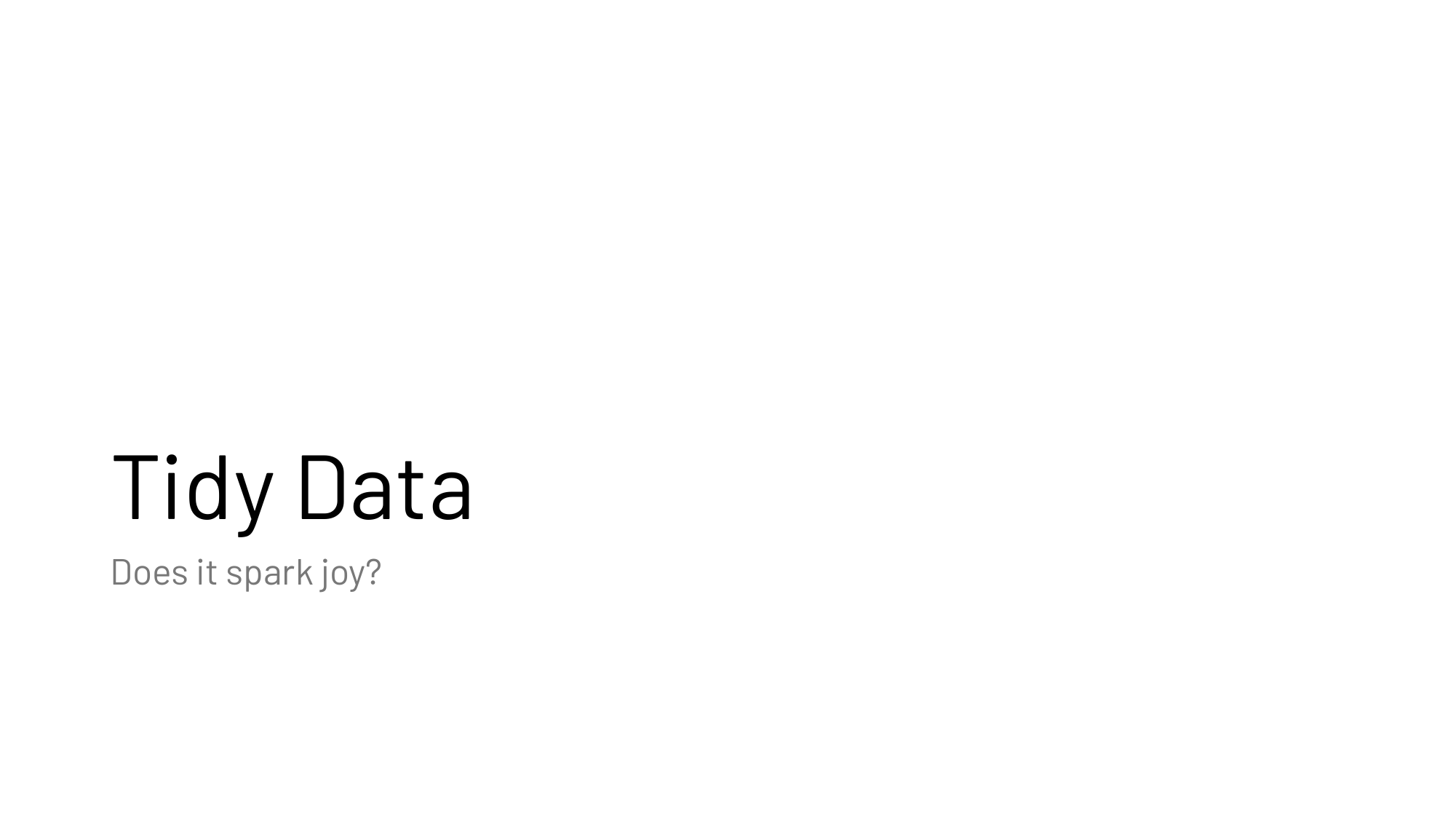

# Tidy Data
Does it spark joy?